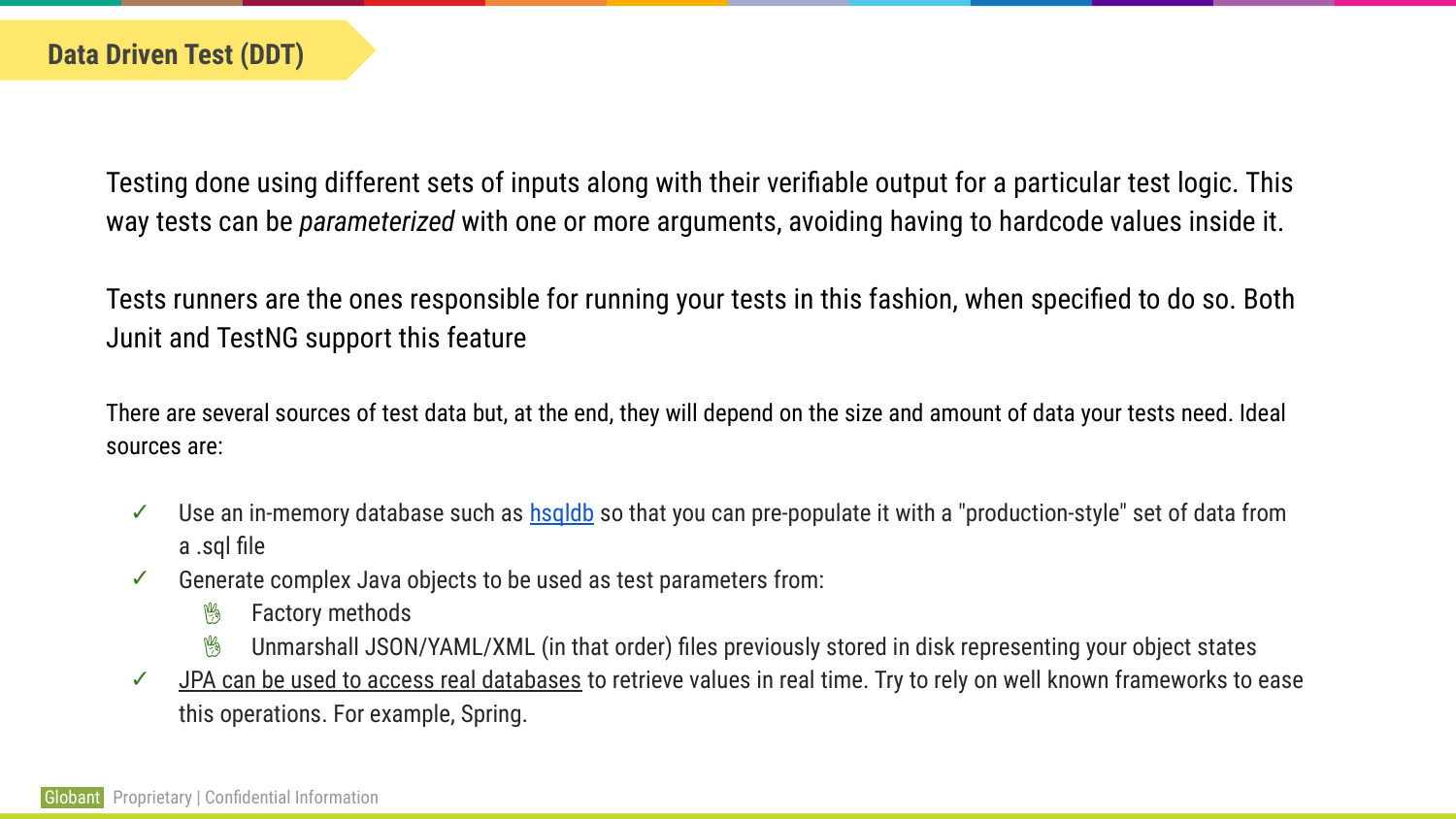

Data Driven Test (DDT)
Testing done using different sets of inputs along with their verifiable output for a particular test logic. This way tests can be parameterized with one or more arguments, avoiding having to hardcode values inside it.

Tests runners are the ones responsible for running your tests in this fashion, when specified to do so. Both Junit and TestNG support this feature

There are several sources of test data but, at the end, they will depend on the size and amount of data your tests need. Ideal sources are:

Use an in-memory database such as hsqldb so that you can pre-populate it with a "production-style" set of data from a .sql file
Generate complex Java objects to be used as test parameters from:
Factory methods
Unmarshall JSON/YAML/XML (in that order) files previously stored in disk representing your object states
JPA can be used to access real databases to retrieve values in real time. Try to rely on well known frameworks to ease this operations. For example, Spring.
 Globant   Proprietary | Confidential Information